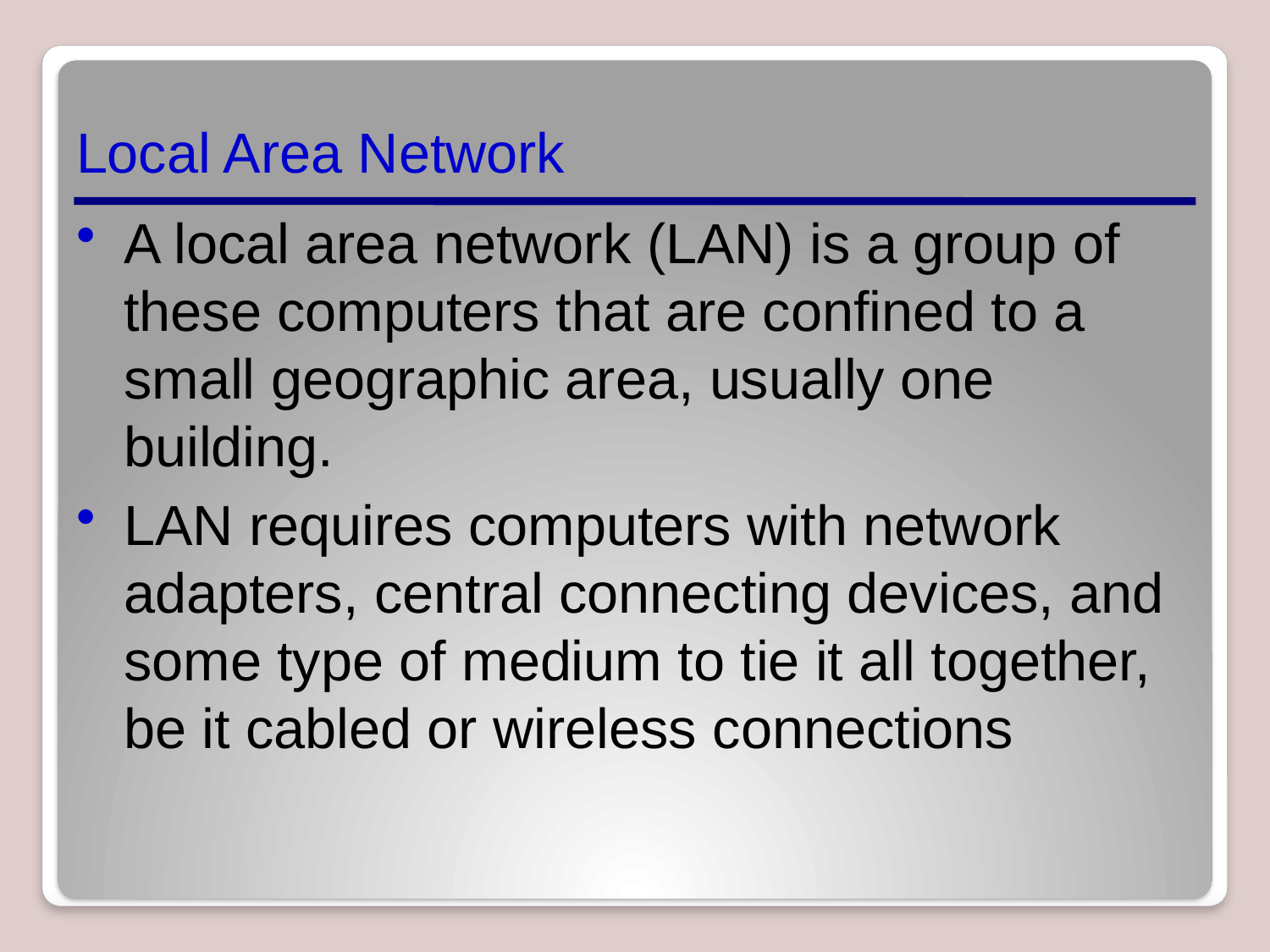

# Local Area Network
A local area network (LAN) is a group of these computers that are confined to a small geographic area, usually one building.
LAN requires computers with network adapters, central connecting devices, and some type of medium to tie it all together, be it cabled or wireless connections